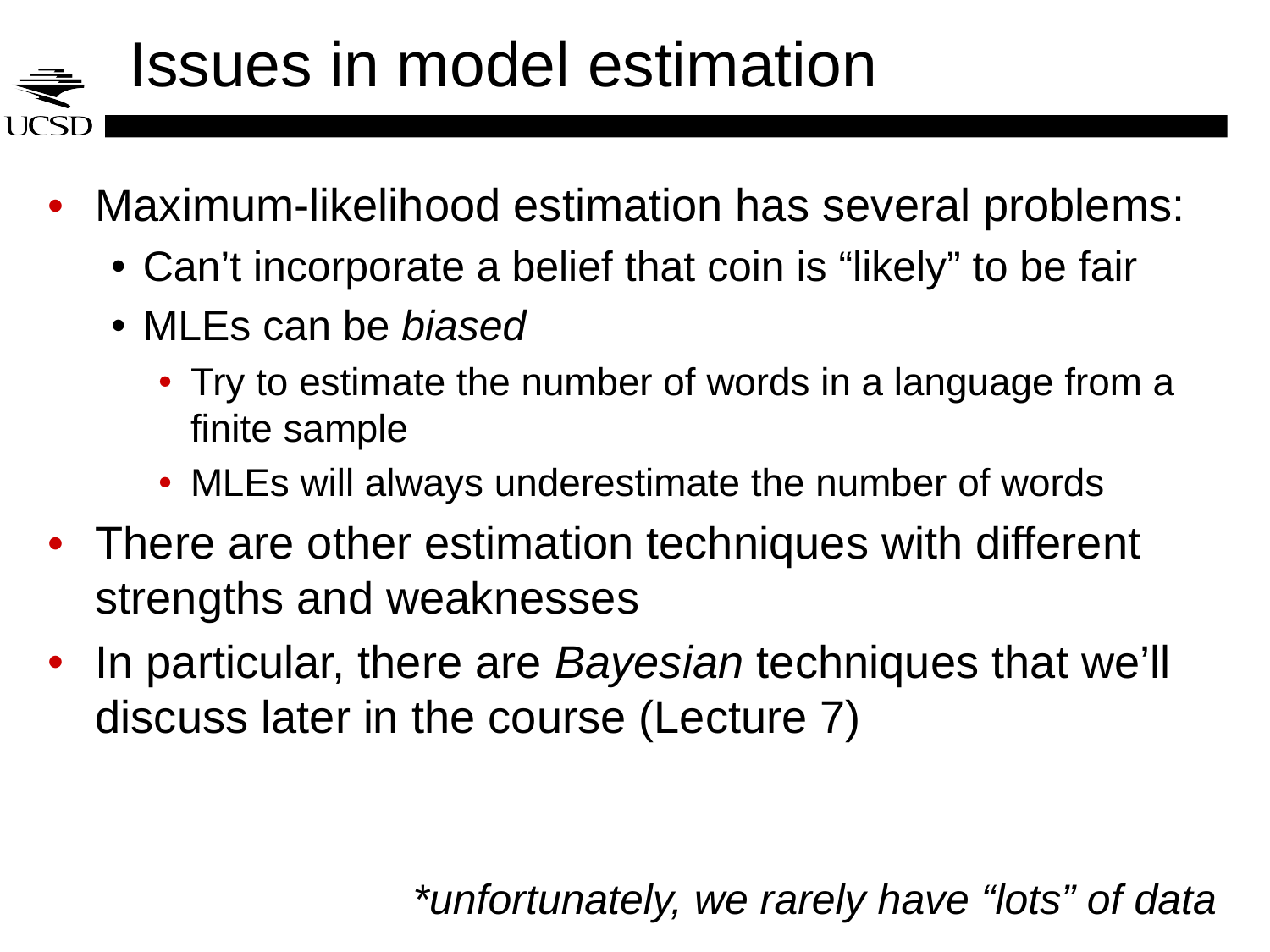

# Issues in model estimation
Maximum-likelihood estimation has several problems:
Can’t incorporate a belief that coin is “likely” to be fair
MLEs can be biased
Try to estimate the number of words in a language from a finite sample
MLEs will always underestimate the number of words
There are other estimation techniques with different strengths and weaknesses
In particular, there are Bayesian techniques that we’ll discuss later in the course (Lecture 7)

*unfortunately, we rarely have “lots” of data